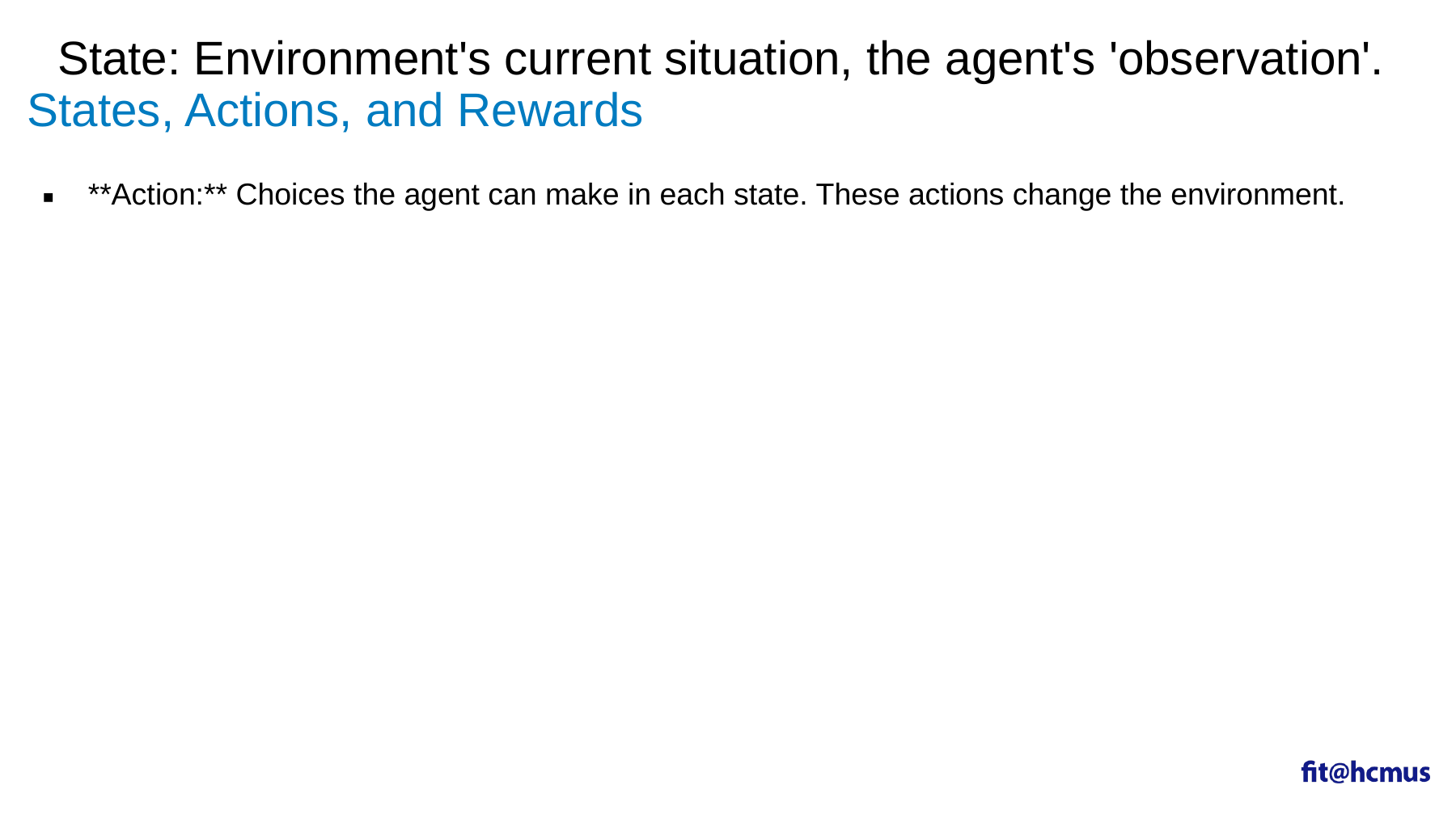

State: Environment's current situation, the agent's 'observation'.
# States, Actions, and Rewards
**Action:** Choices the agent can make in each state. These actions change the environment.